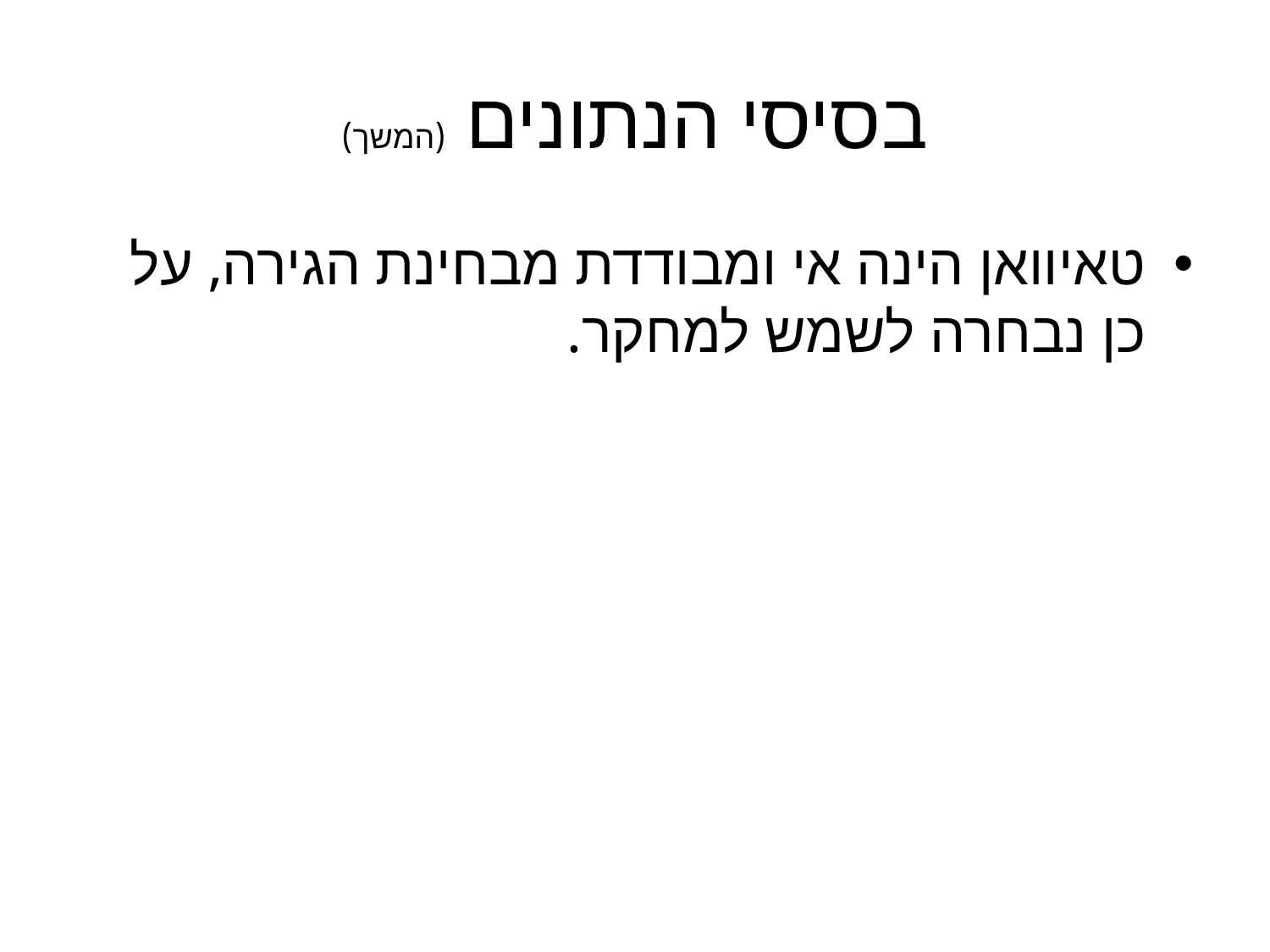

# בסיסי הנתונים (המשך)
טאיוואן הינה אי ומבודדת מבחינת הגירה, על כן נבחרה לשמש למחקר.